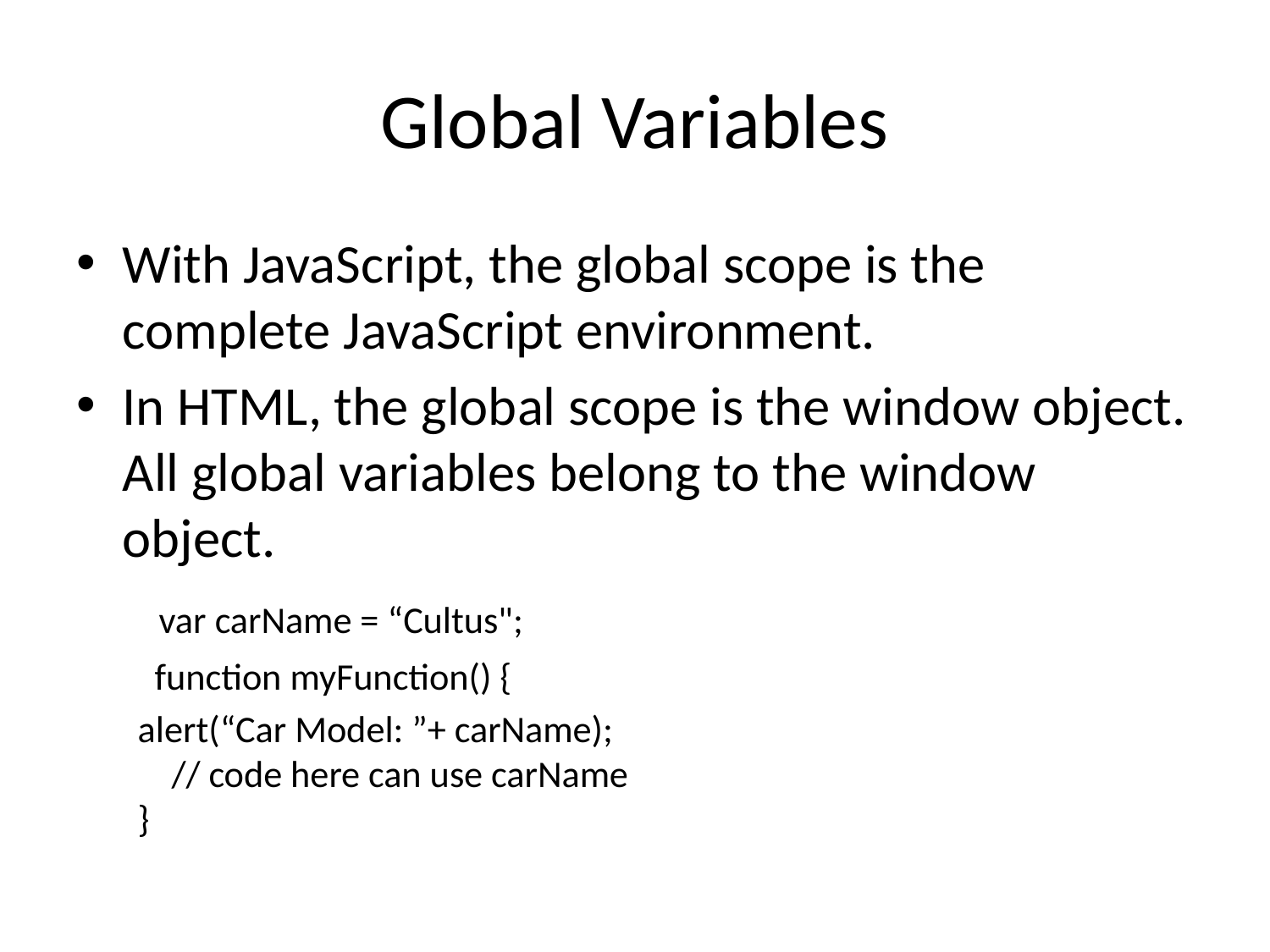

# Global Variables
With JavaScript, the global scope is the complete JavaScript environment.
In HTML, the global scope is the window object. All global variables belong to the window object.
      var carName = “Cultus";
  function myFunction() {
	alert(“Car Model: ”+ carName);
    // code here can use carName
}